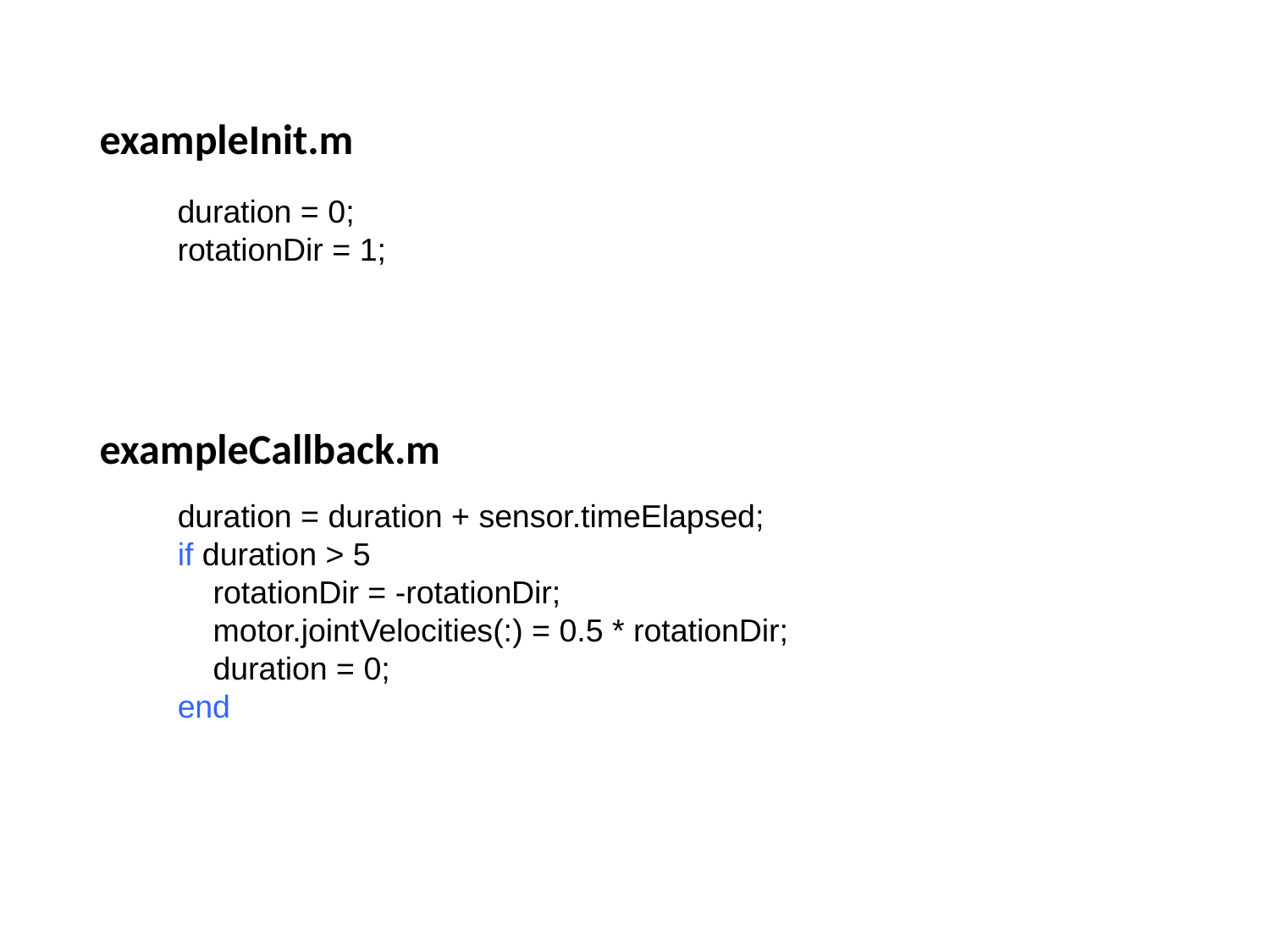

exampleInit.m
duration = 0;
rotationDir = 1;
exampleCallback.m
duration = duration + sensor.timeElapsed;
if duration > 5
    rotationDir = -rotationDir;
    motor.jointVelocities(:) = 0.5 * rotationDir;
    duration = 0;
end